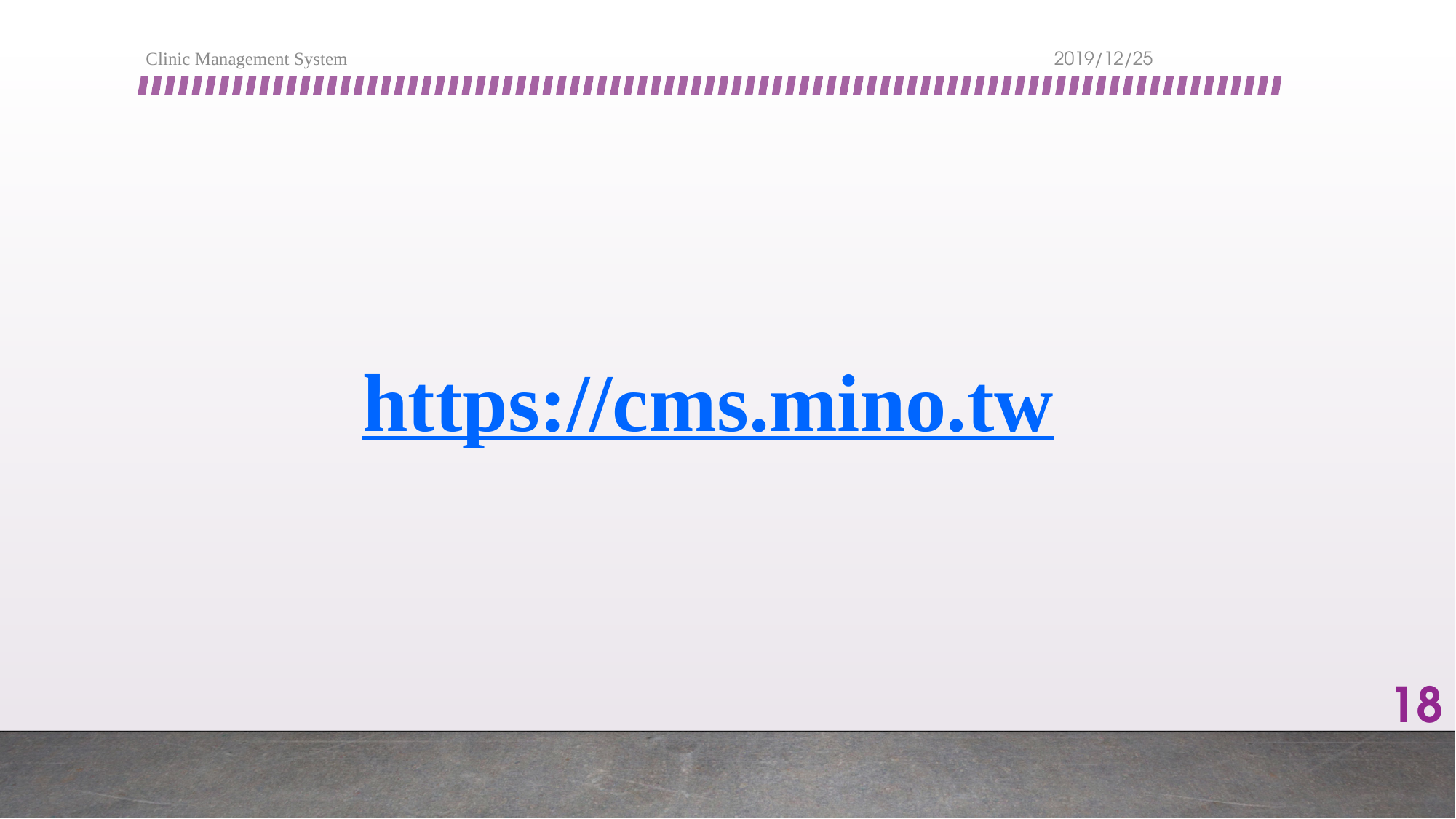

Clinic Management System
2019/12/25
# https://cms.mino.tw

18